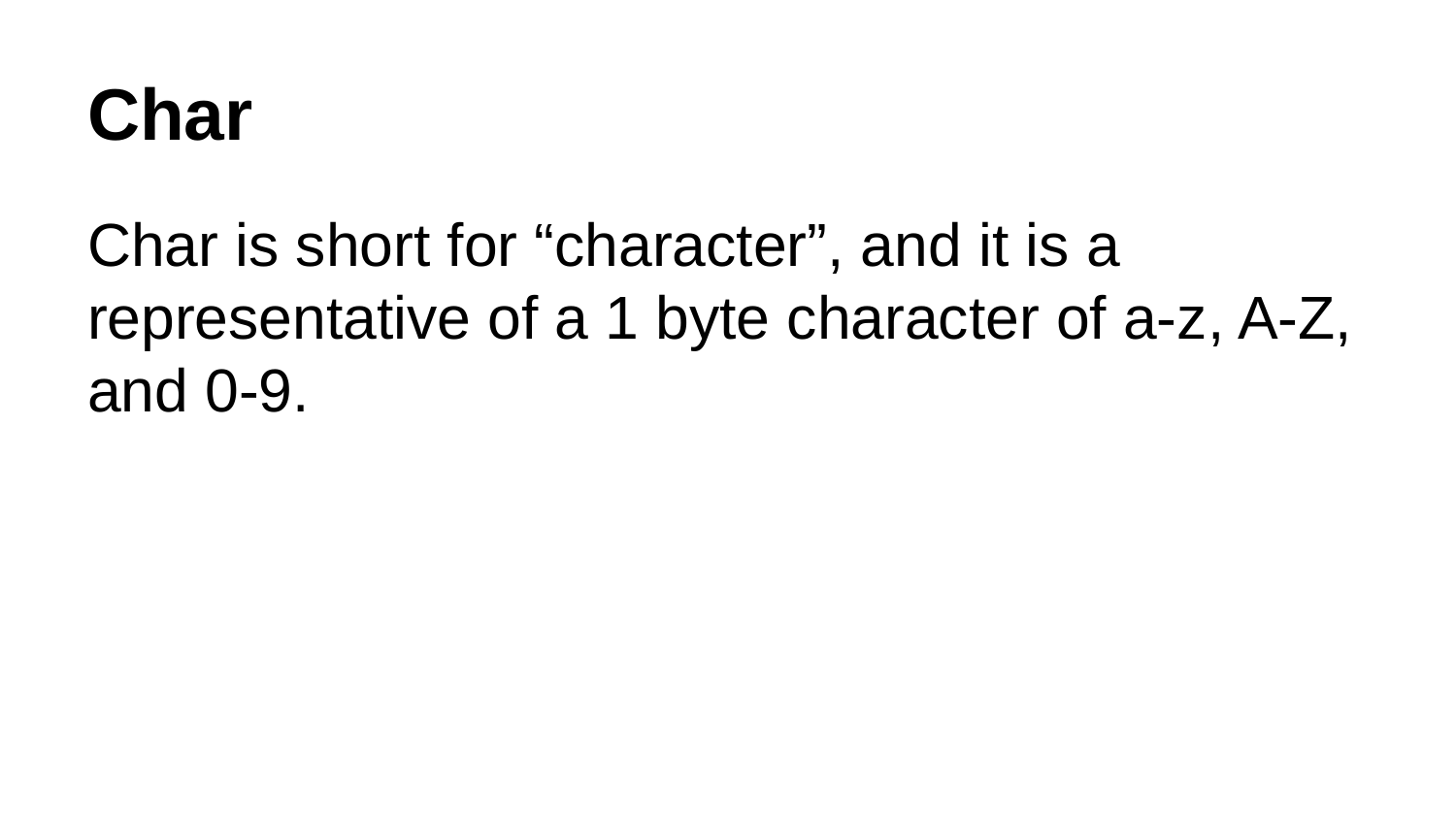

# Char
Char is short for “character”, and it is a representative of a 1 byte character of a-z, A-Z, and 0-9.